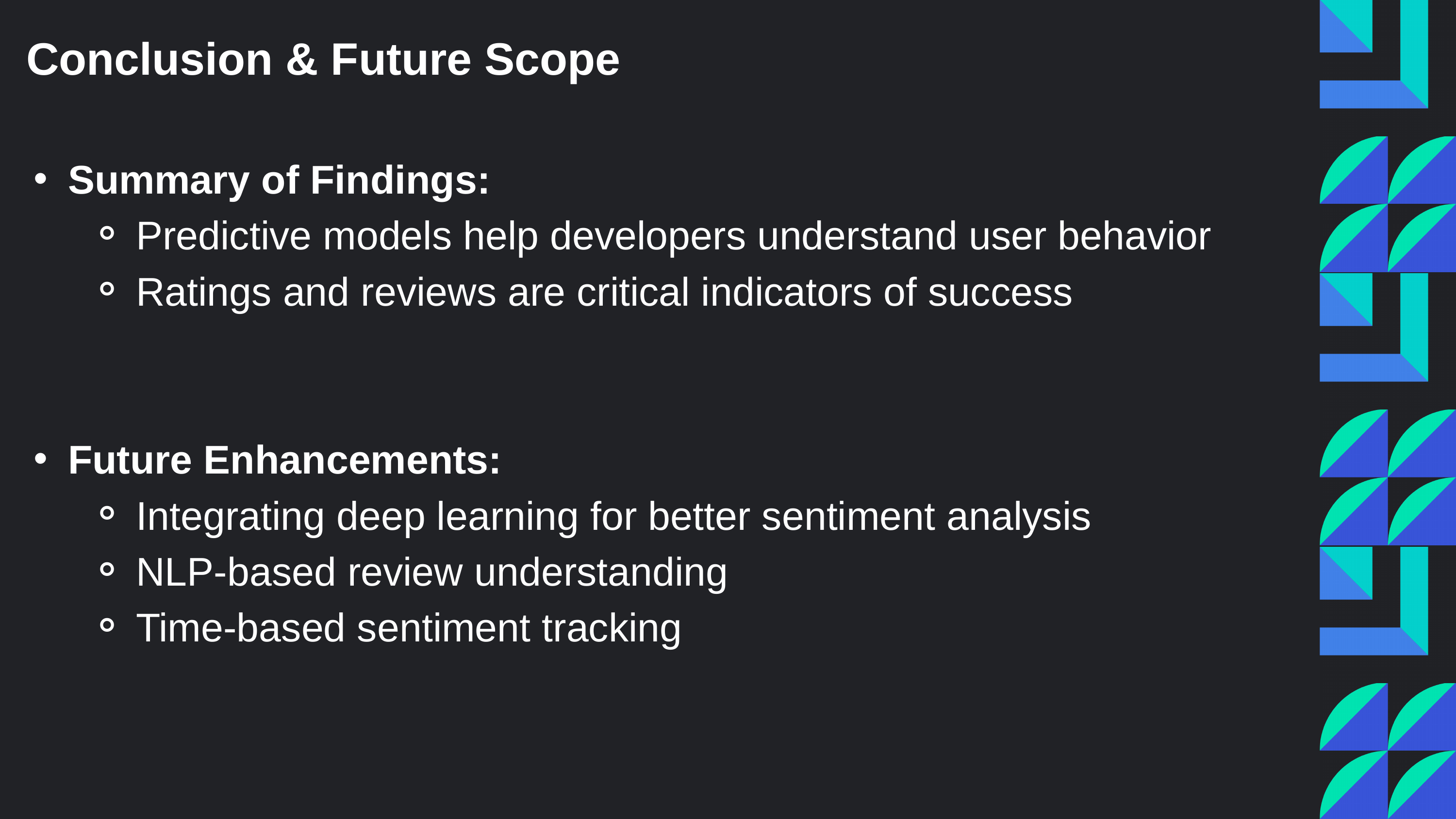

Conclusion & Future Scope

Summary of Findings:
Predictive models help developers understand user behavior
Ratings and reviews are critical indicators of success

Future Enhancements:
Integrating deep learning for better sentiment analysis
NLP-based review understanding
Time-based sentiment tracking